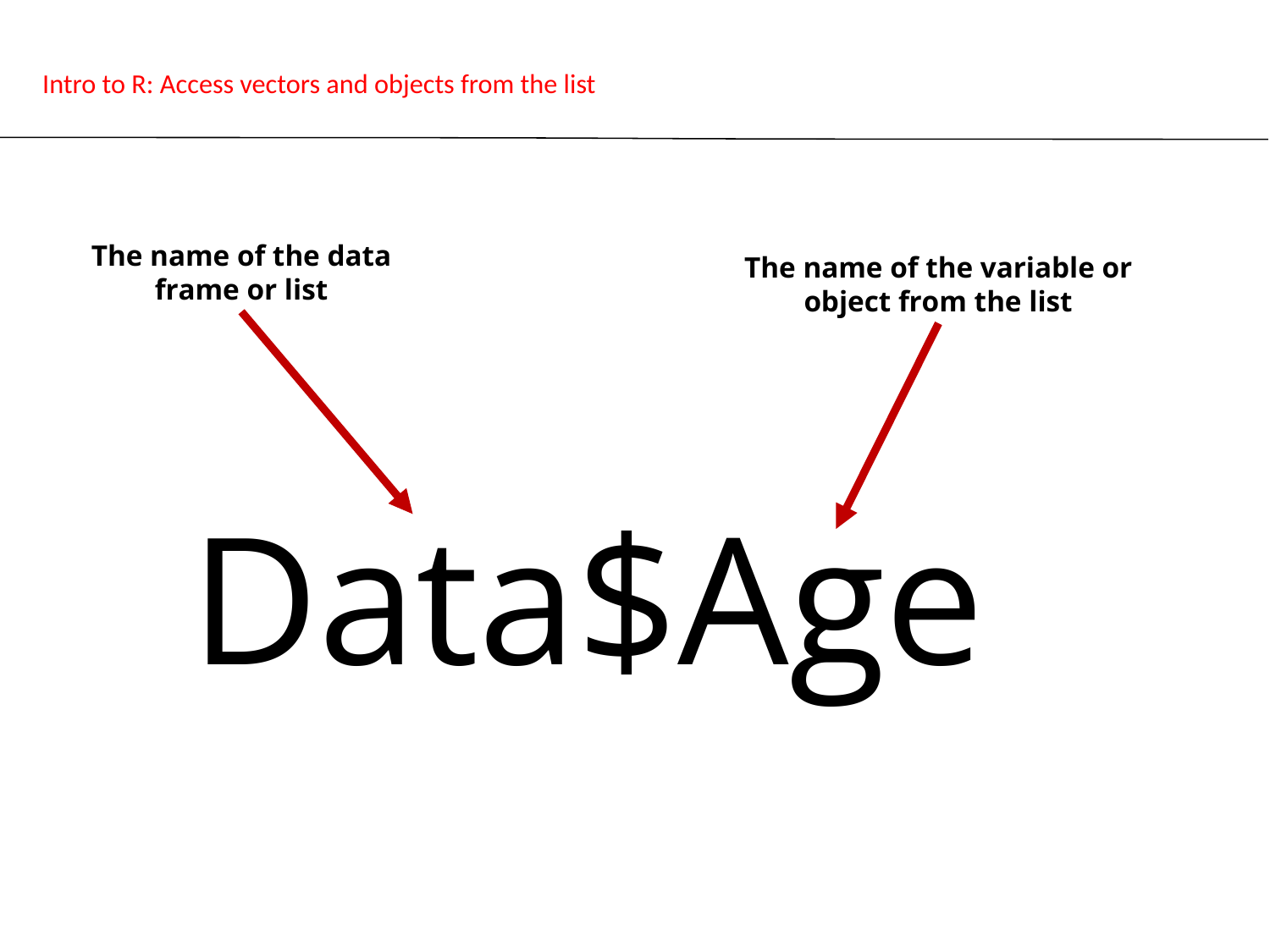

# Intro to R: Access vectors and objects from the list
The name of the data frame or list
The name of the variable or object from the list
Data$Age